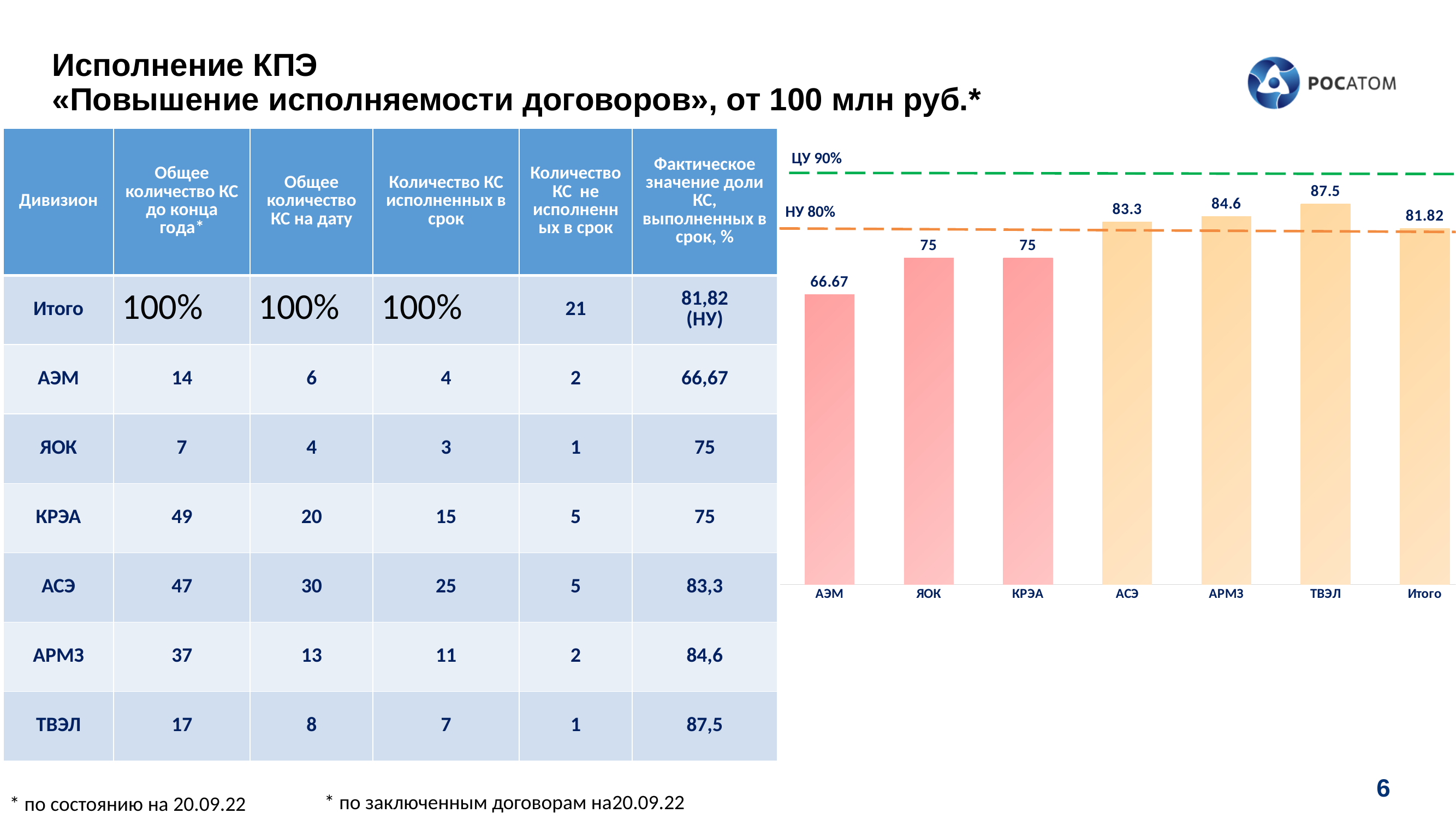

Исполнение КПЭ
«Повышение исполняемости договоров», от 100 млн руб.*
| Дивизион | Общее количество КС до конца года\* | Общее количество КС на дату | Количество КС исполненных в срок | Количество КС не исполненных в срок | Фактическое значение доли КС, выполненных в срок, % |
| --- | --- | --- | --- | --- | --- |
| Итого | 100% | 100% | 100% | 21 | 81,82 (НУ) |
| АЭМ | 14 | 6 | 4 | 2 | 66,67 |
| ЯОК | 7 | 4 | 3 | 1 | 75 |
| КРЭА | 49 | 20 | 15 | 5 | 75 |
| АСЭ | 47 | 30 | 25 | 5 | 83,3 |
| АРМЗ | 37 | 13 | 11 | 2 | 84,6 |
| ТВЭЛ | 17 | 8 | 7 | 1 | 87,5 |

### Chart

| Category | Ряд 1 |
|---|---|
| АЭМ | 66.67 |
| ЯОК | 75.0 |
| КРЭА | 75.0 |
| АСЭ | 83.3 |
| АРМЗ | 84.6 |
| ТВЭЛ | 87.5 |
| Итого | 81.82 |
ЦУ 90%
НУ 80%
* по заключенным договорам на20.09.22
* по состоянию на 20.09.22